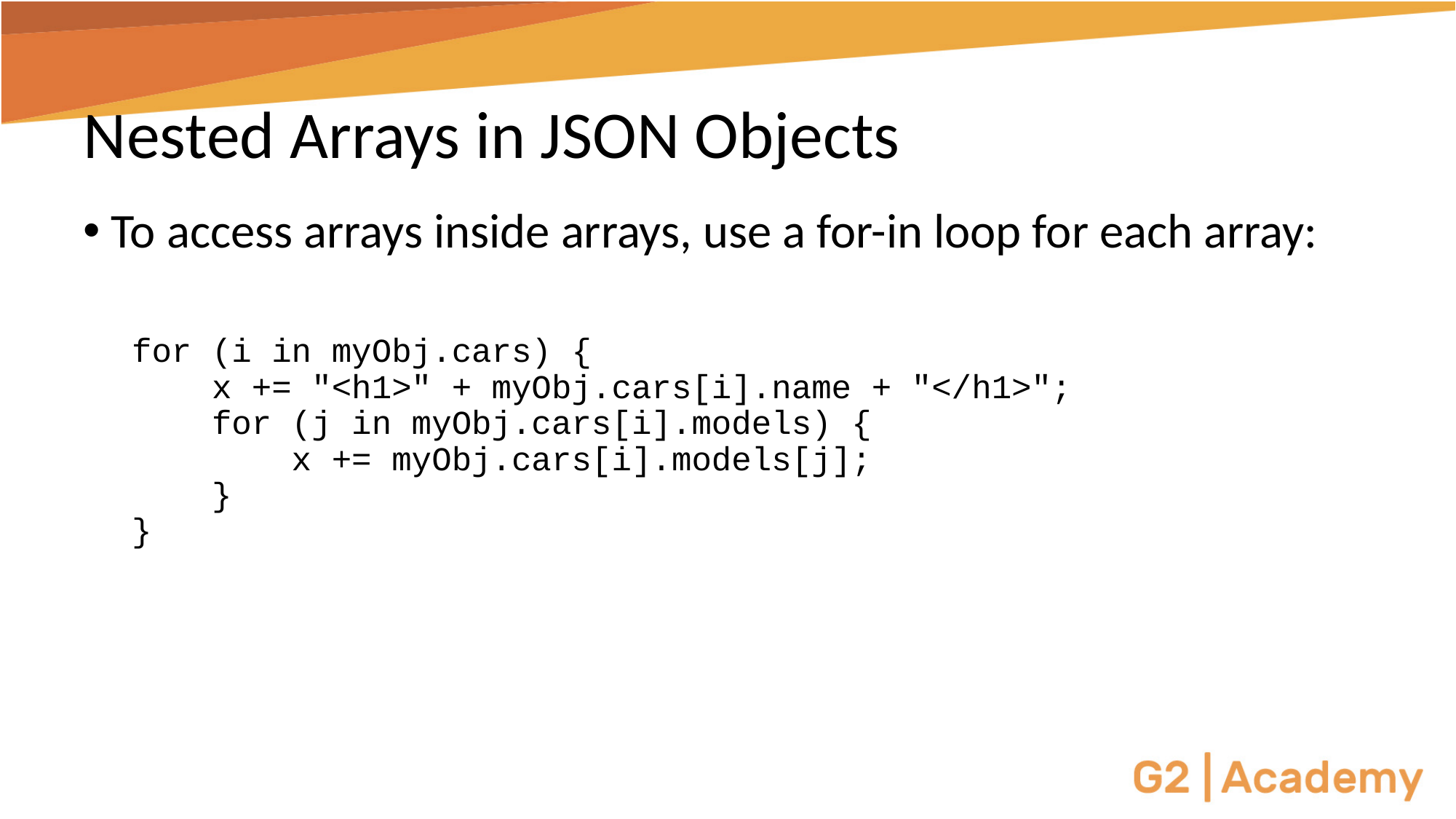

# Nested Arrays in JSON Objects
To access arrays inside arrays, use a for-in loop for each array:

for (i in myObj.cars) {
    x += "<h1>" + myObj.cars[i].name + "</h1>";
    for (j in myObj.cars[i].models) {
        x += myObj.cars[i].models[j];
    }
}